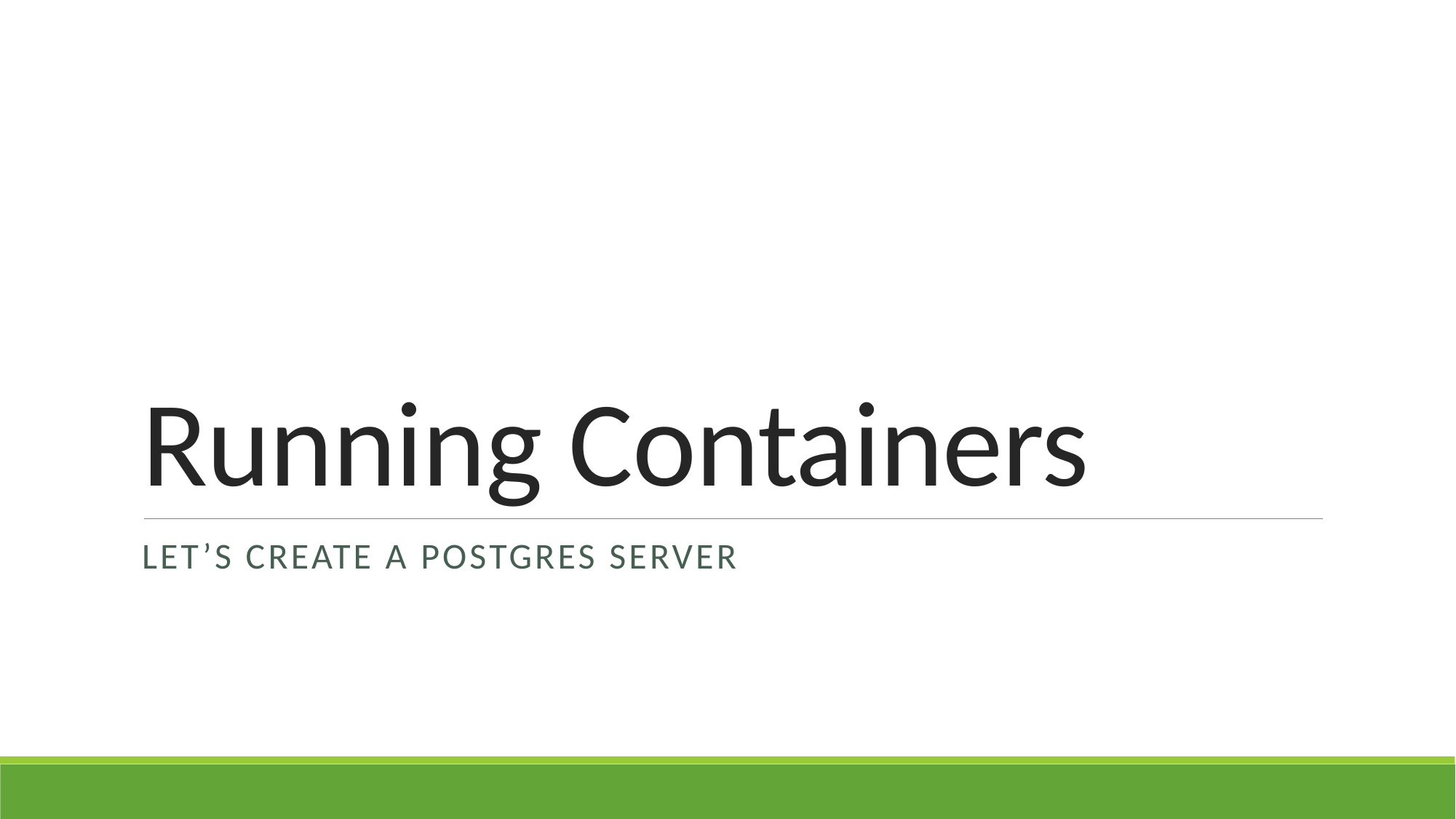

# Running Containers
Let’s create a Postgres Server